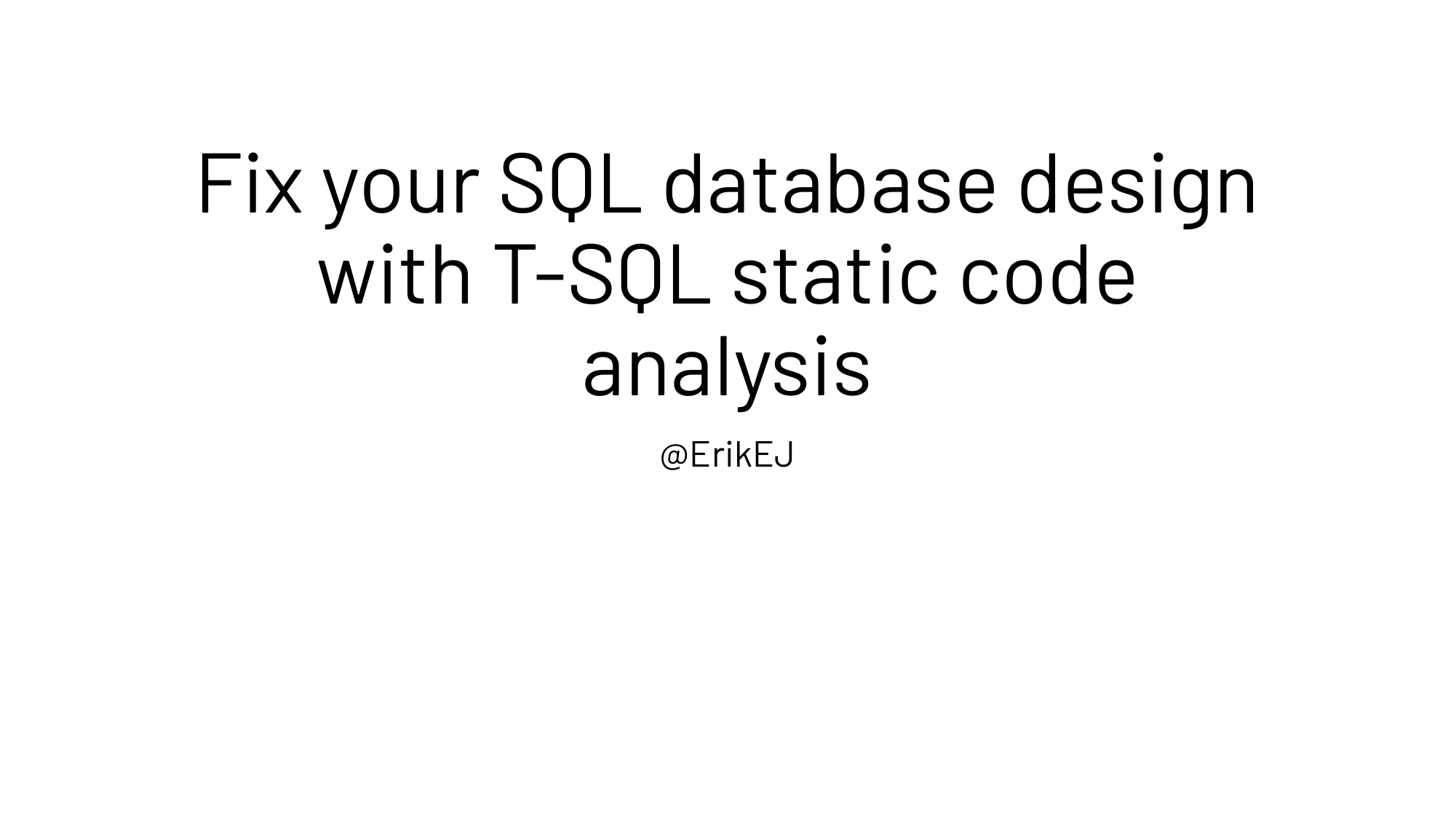

# Fix your SQL database design with T-SQL static code analysis
@ErikEJ